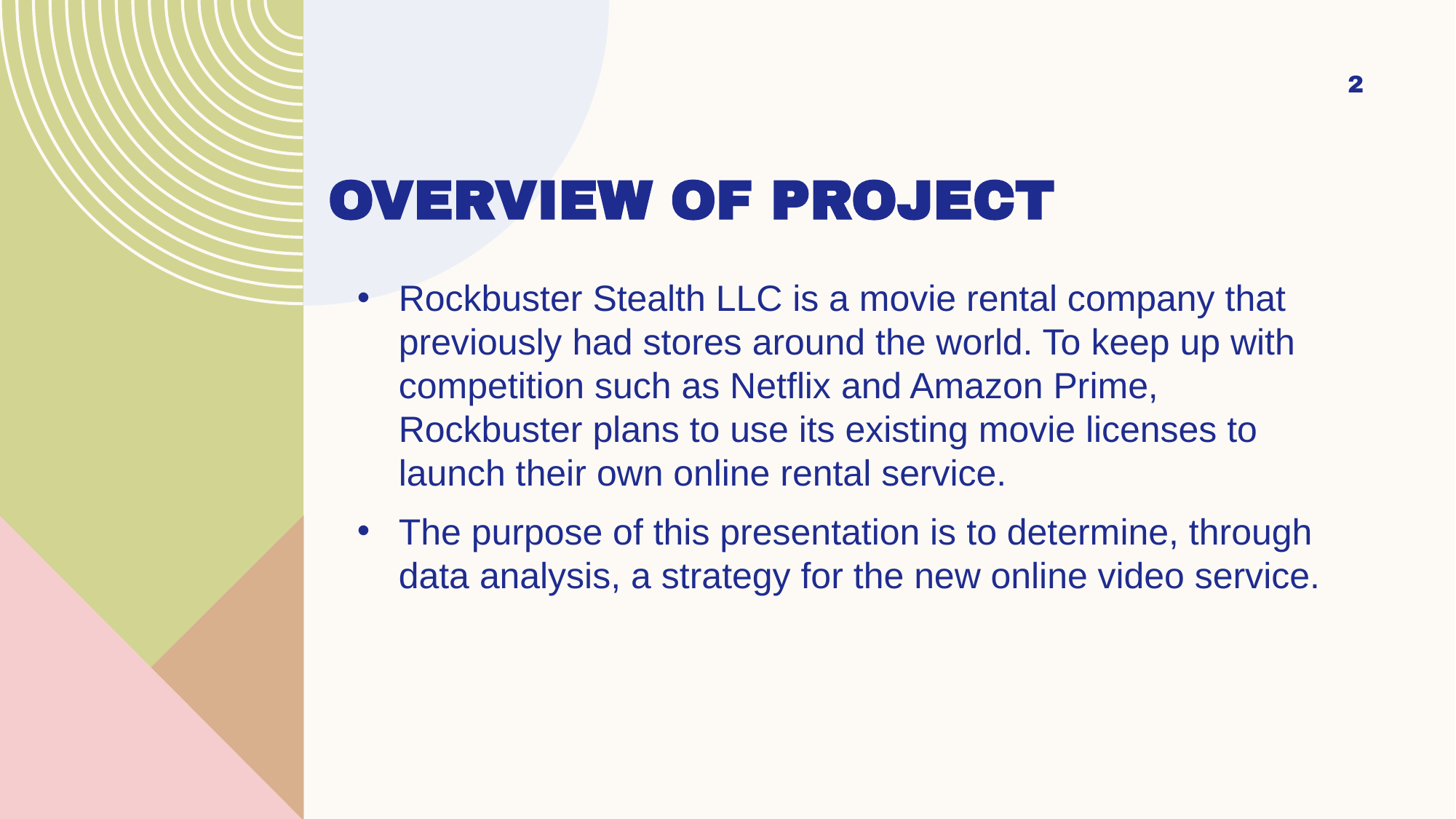

2
# Overview of project
Rockbuster Stealth LLC is a movie rental company that previously had stores around the world. To keep up with competition such as Netflix and Amazon Prime, Rockbuster plans to use its existing movie licenses to launch their own online rental service.
The purpose of this presentation is to determine, through data analysis, a strategy for the new online video service.